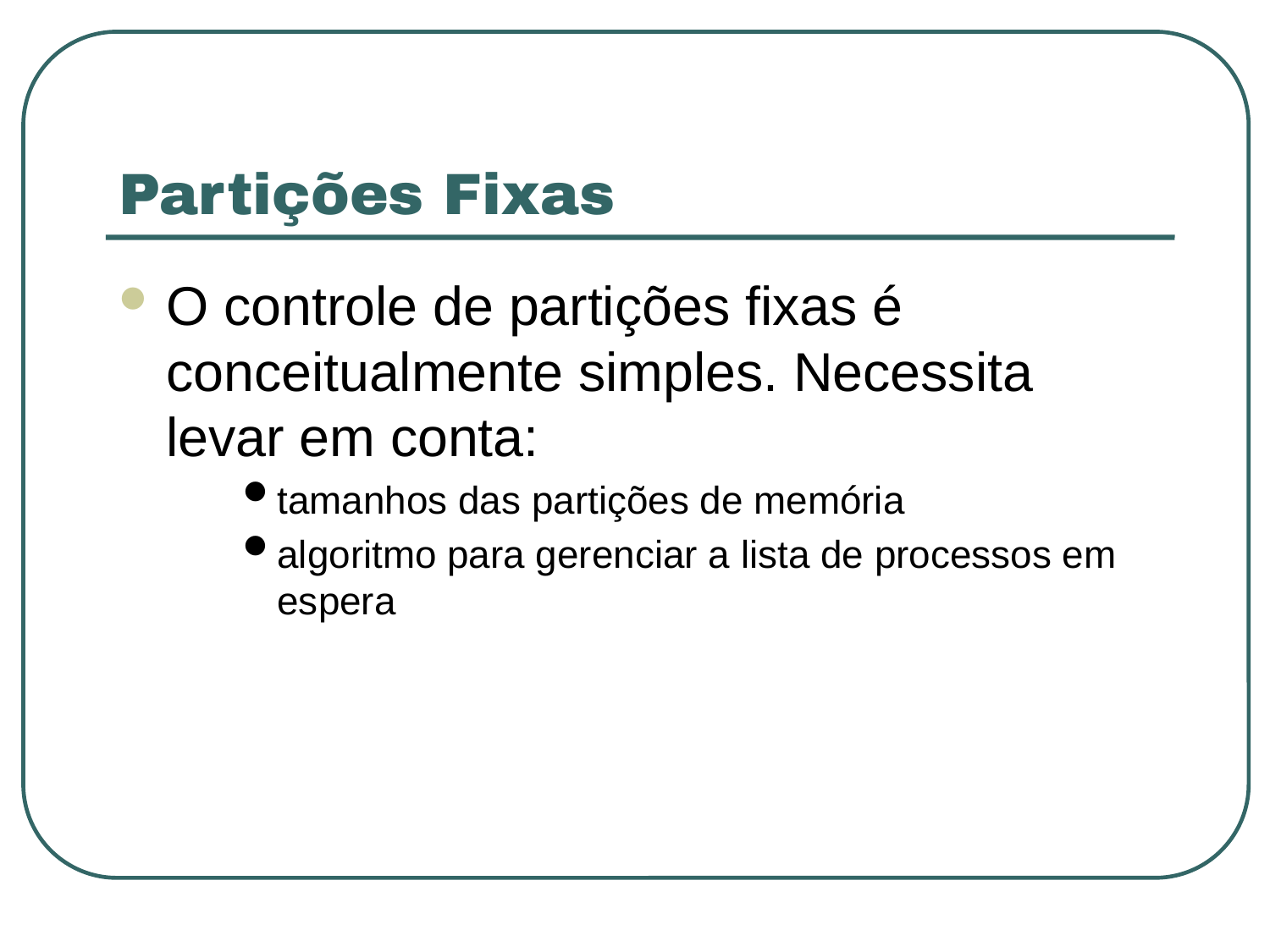

# Partições Fixas
O controle de partições fixas é conceitualmente simples. Necessita levar em conta:
tamanhos das partições de memória
algoritmo para gerenciar a lista de processos em espera